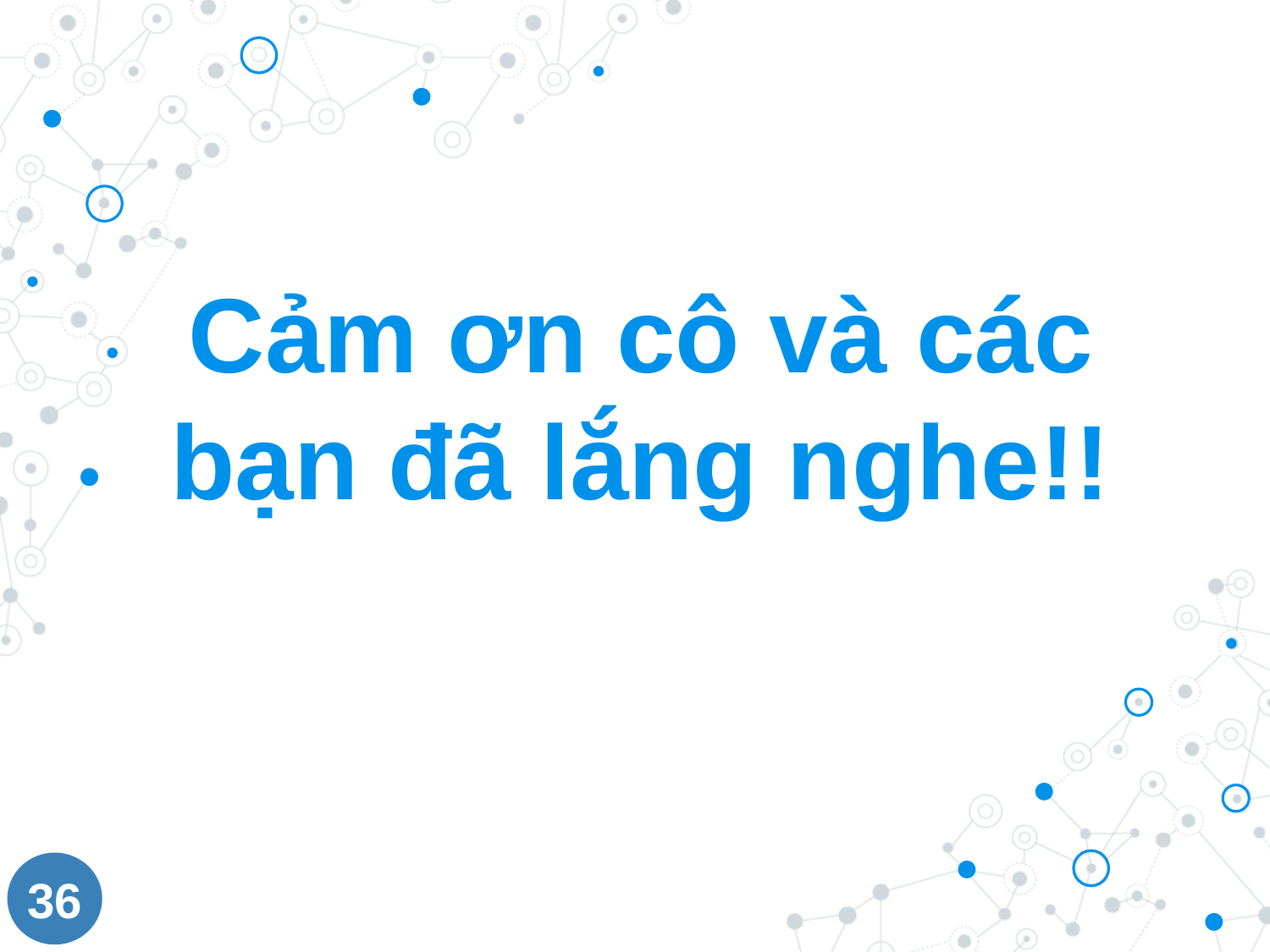

Cảm ơn cô và các bạn đã lắng nghe!!
36